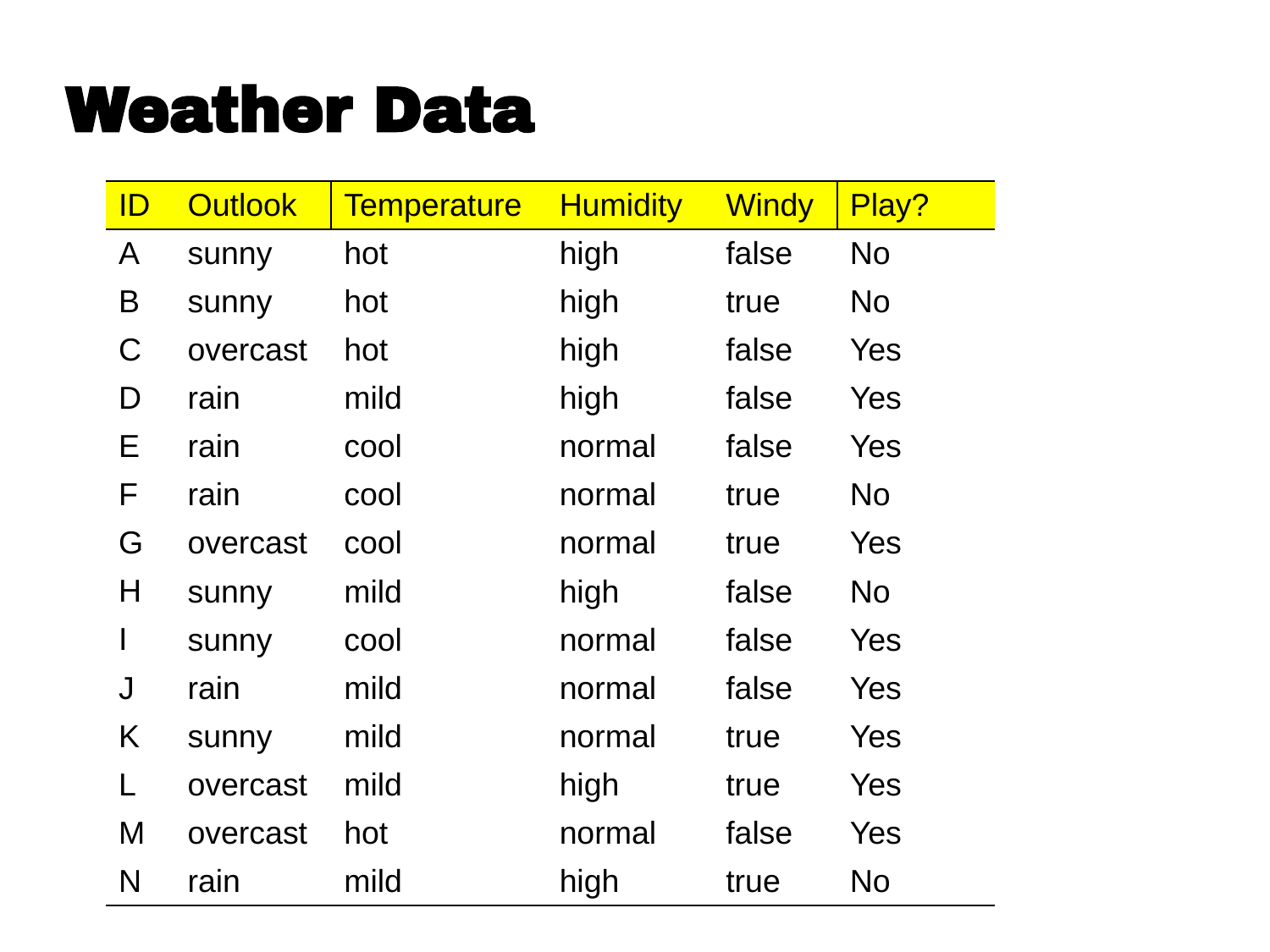

# Weather Data
| ID | Outlook | Temperature | Humidity | Windy | Play? |
| --- | --- | --- | --- | --- | --- |
| A | sunny | hot | high | false | No |
| B | sunny | hot | high | true | No |
| C | overcast | hot | high | false | Yes |
| D | rain | mild | high | false | Yes |
| E | rain | cool | normal | false | Yes |
| F | rain | cool | normal | true | No |
| G | overcast | cool | normal | true | Yes |
| H | sunny | mild | high | false | No |
| I | sunny | cool | normal | false | Yes |
| J | rain | mild | normal | false | Yes |
| K | sunny | mild | normal | true | Yes |
| L | overcast | mild | high | true | Yes |
| M | overcast | hot | normal | false | Yes |
| N | rain | mild | high | true | No |